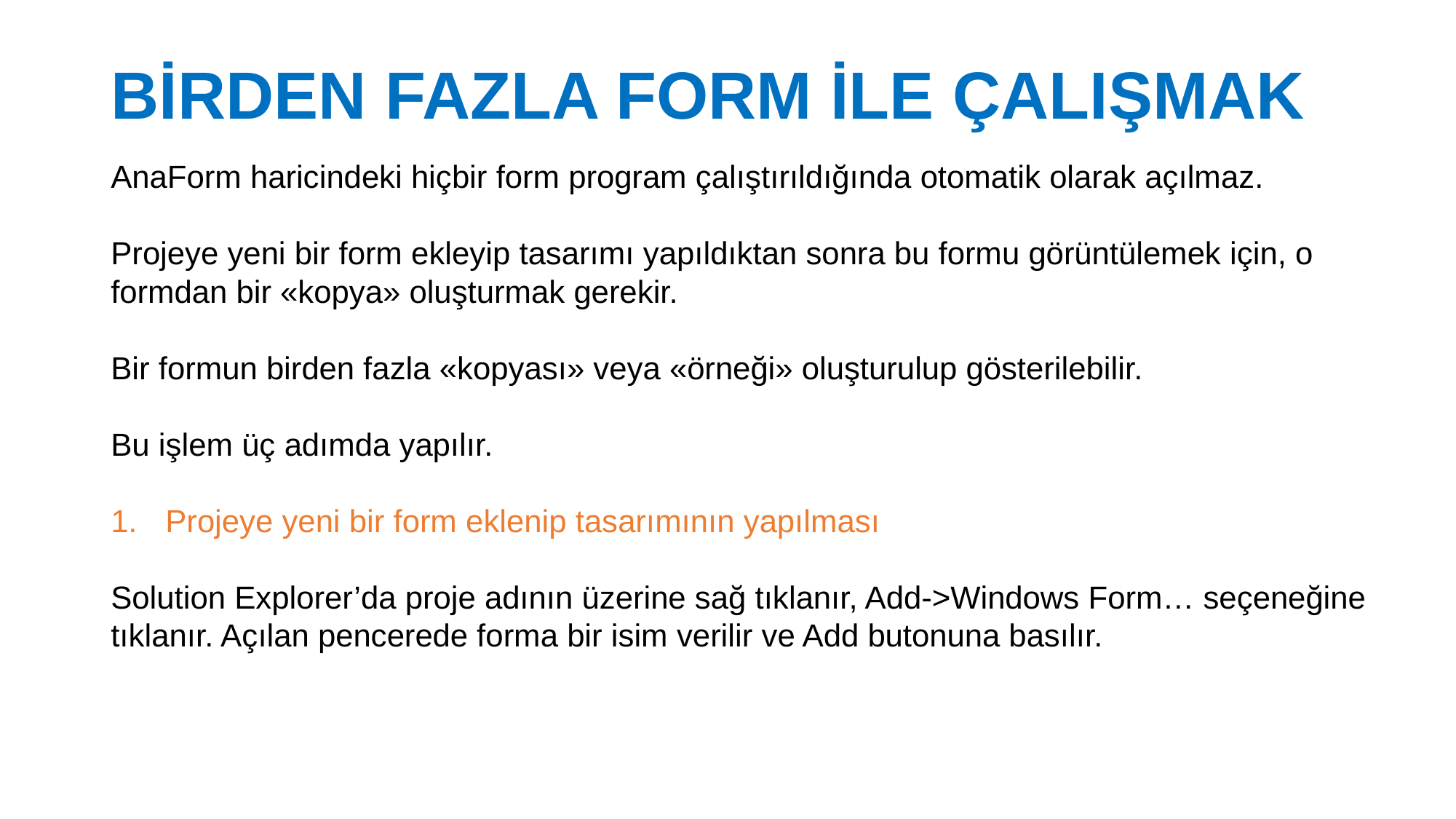

# BİRDEN FAZLA FORM İLE ÇALIŞMAK
AnaForm haricindeki hiçbir form program çalıştırıldığında otomatik olarak açılmaz.

Projeye yeni bir form ekleyip tasarımı yapıldıktan sonra bu formu görüntülemek için, o formdan bir «kopya» oluşturmak gerekir.

Bir formun birden fazla «kopyası» veya «örneği» oluşturulup gösterilebilir.

Bu işlem üç adımda yapılır.

Projeye yeni bir form eklenip tasarımının yapılması

Solution Explorer’da proje adının üzerine sağ tıklanır, Add->Windows Form… seçeneğine tıklanır. Açılan pencerede forma bir isim verilir ve Add butonuna basılır.
27.02.2017
67